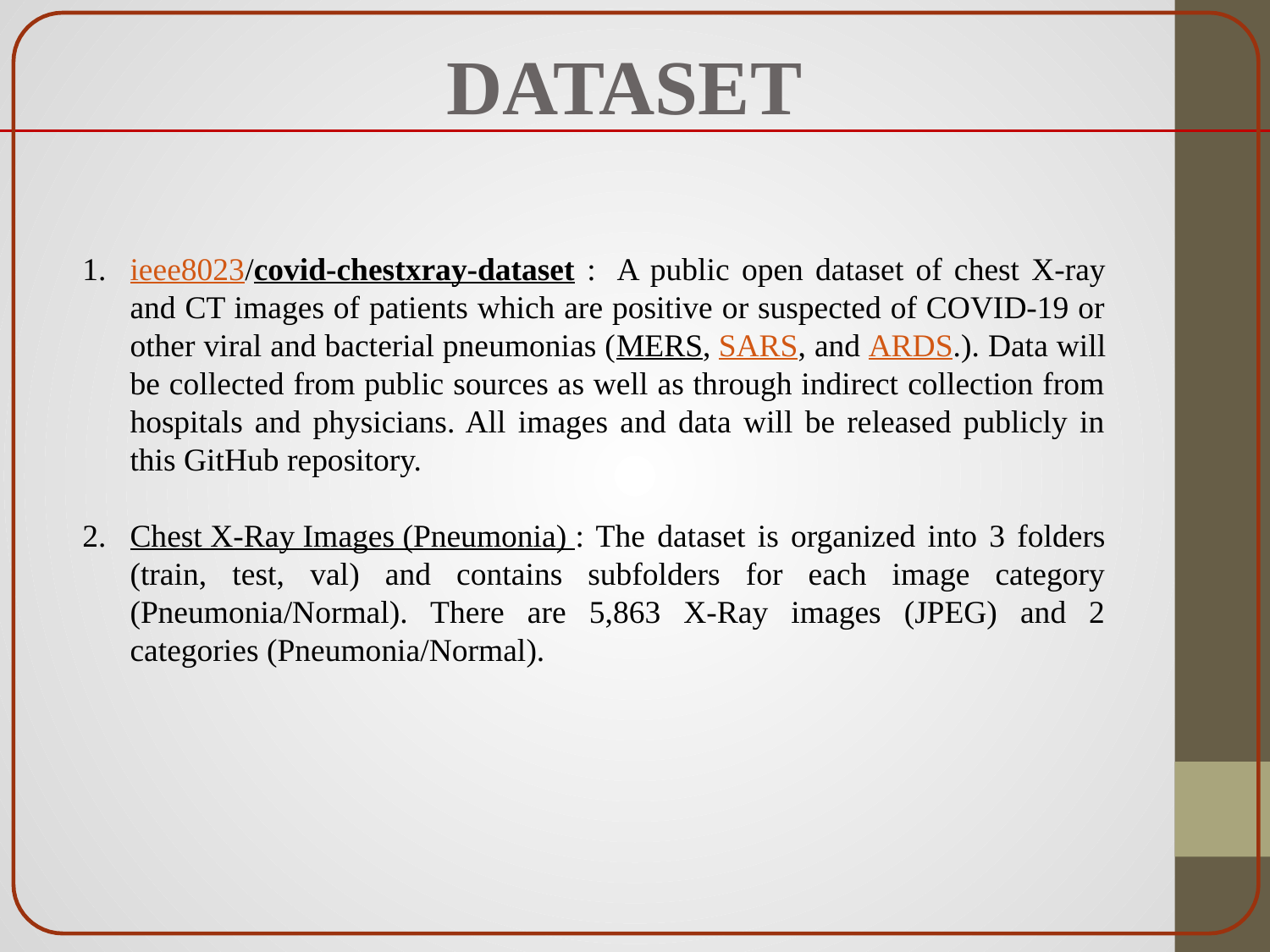

DATASET

ieee8023/covid-chestxray-dataset :  A public open dataset of chest X-ray and CT images of patients which are positive or suspected of COVID-19 or other viral and bacterial pneumonias (MERS, SARS, and ARDS.). Data will be collected from public sources as well as through indirect collection from hospitals and physicians. All images and data will be released publicly in this GitHub repository.

Chest X-Ray Images (Pneumonia) : The dataset is organized into 3 folders (train, test, val) and contains subfolders for each image category (Pneumonia/Normal). There are 5,863 X-Ray images (JPEG) and 2 categories (Pneumonia/Normal).